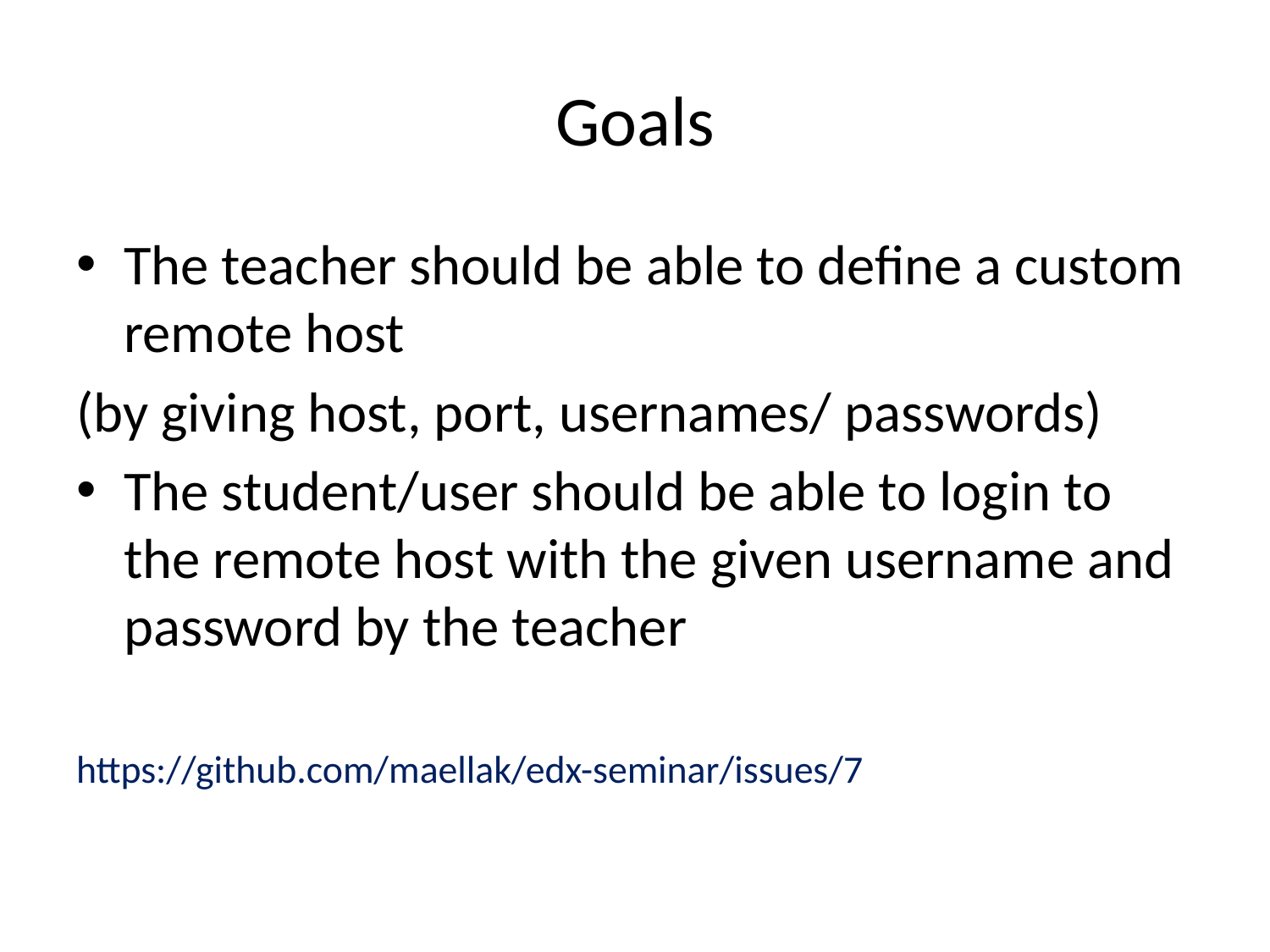

# Goals
The teacher should be able to define a custom remote host
(by giving host, port, usernames/ passwords)
The student/user should be able to login to the remote host with the given username and password by the teacher

https://github.com/maellak/edx-seminar/issues/7